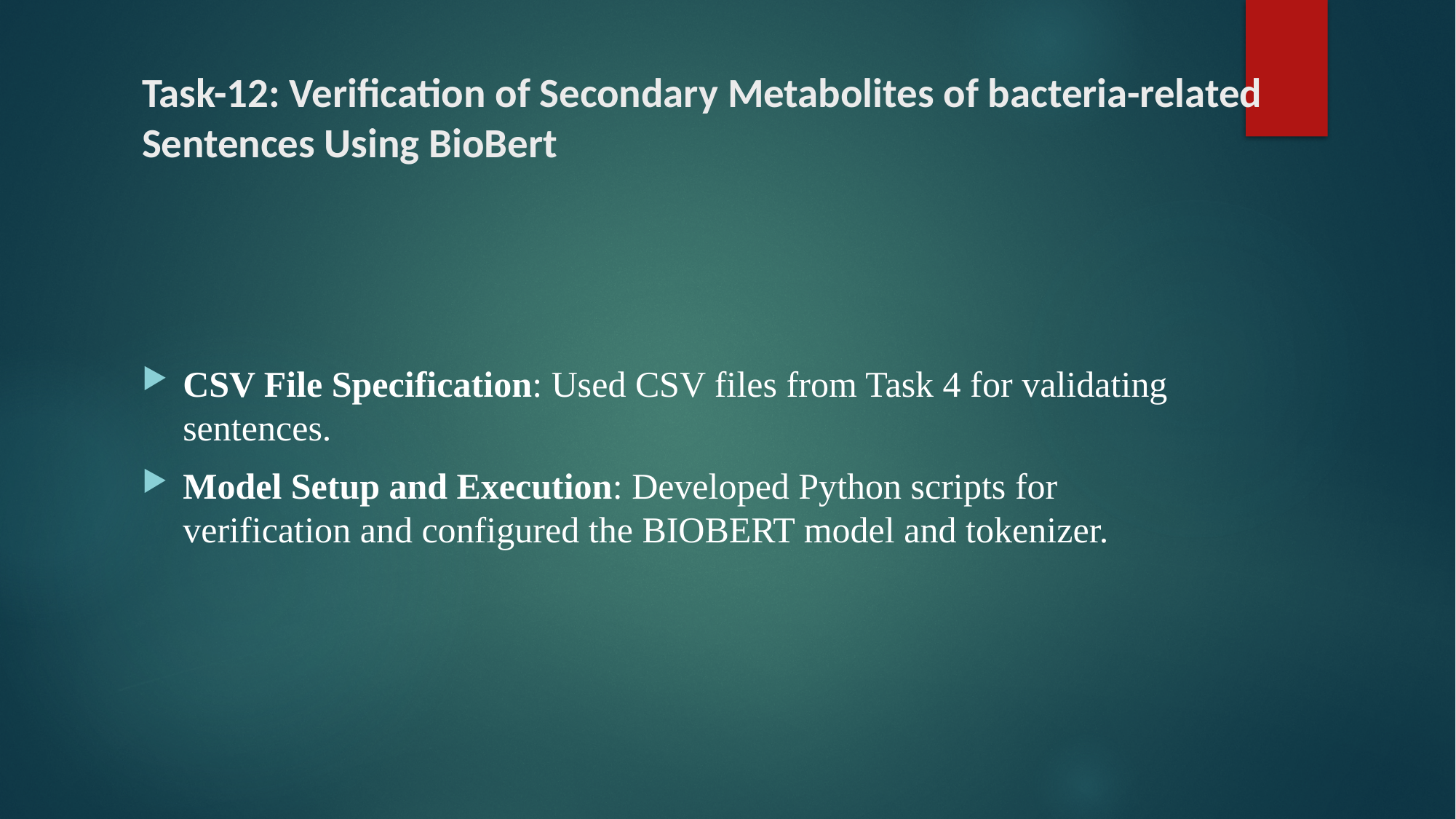

# Task-12: Verification of Secondary Metabolites of bacteria-related Sentences Using BioBert
CSV File Specification: Used CSV files from Task 4 for validating sentences.
Model Setup and Execution: Developed Python scripts for verification and configured the BIOBERT model and tokenizer.